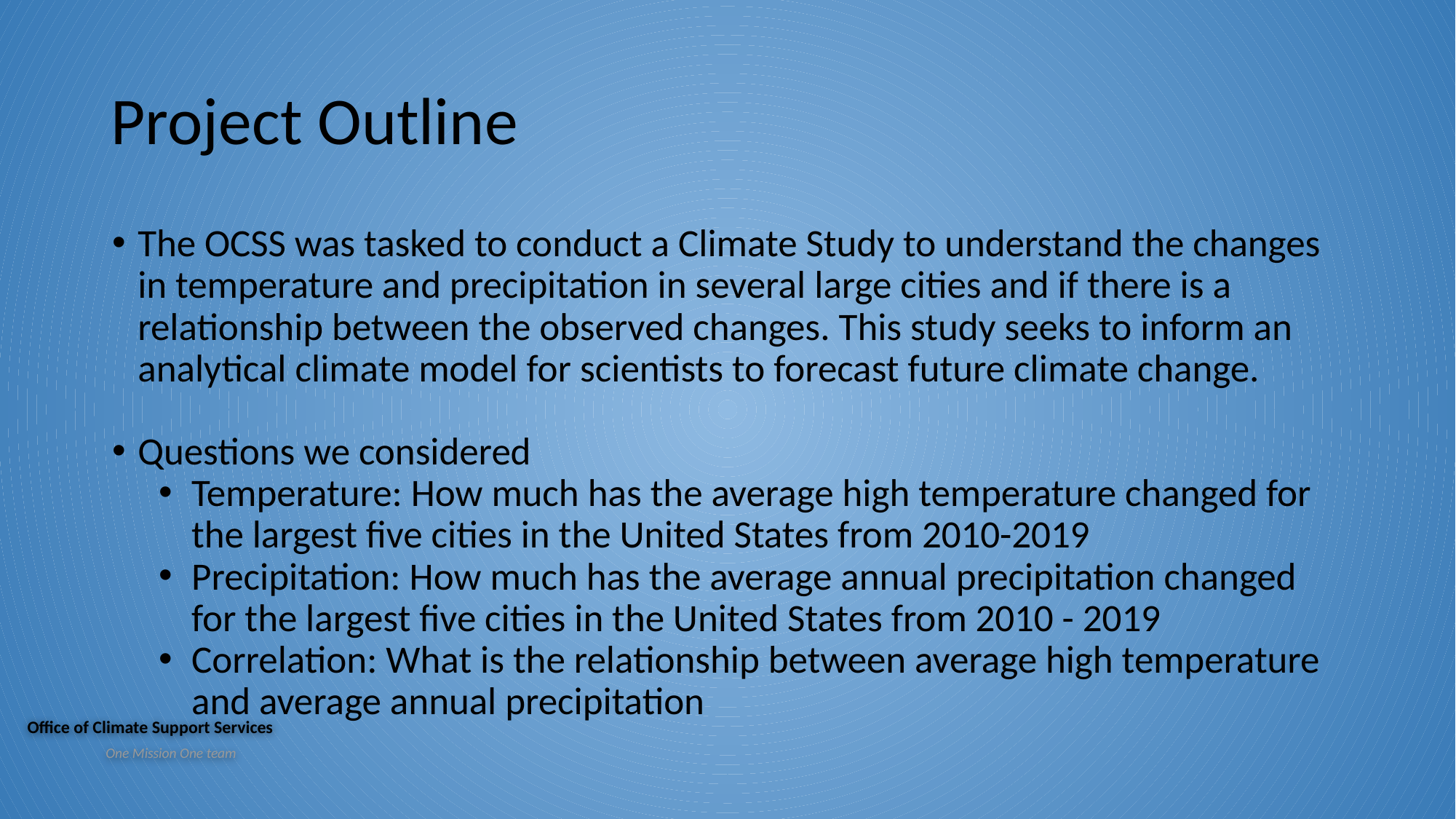

# Project Outline
The OCSS was tasked to conduct a Climate Study to understand the changes in temperature and precipitation in several large cities and if there is a relationship between the observed changes. This study seeks to inform an analytical climate model for scientists to forecast future climate change.

Questions we considered
Temperature: How much has the average high temperature changed for the largest five cities in the United States from 2010-2019
Precipitation: How much has the average annual precipitation changed for the largest five cities in the United States from 2010 - 2019
Correlation: What is the relationship between average high temperature and average annual precipitation
Office of Climate Support Services
				One Mission One team